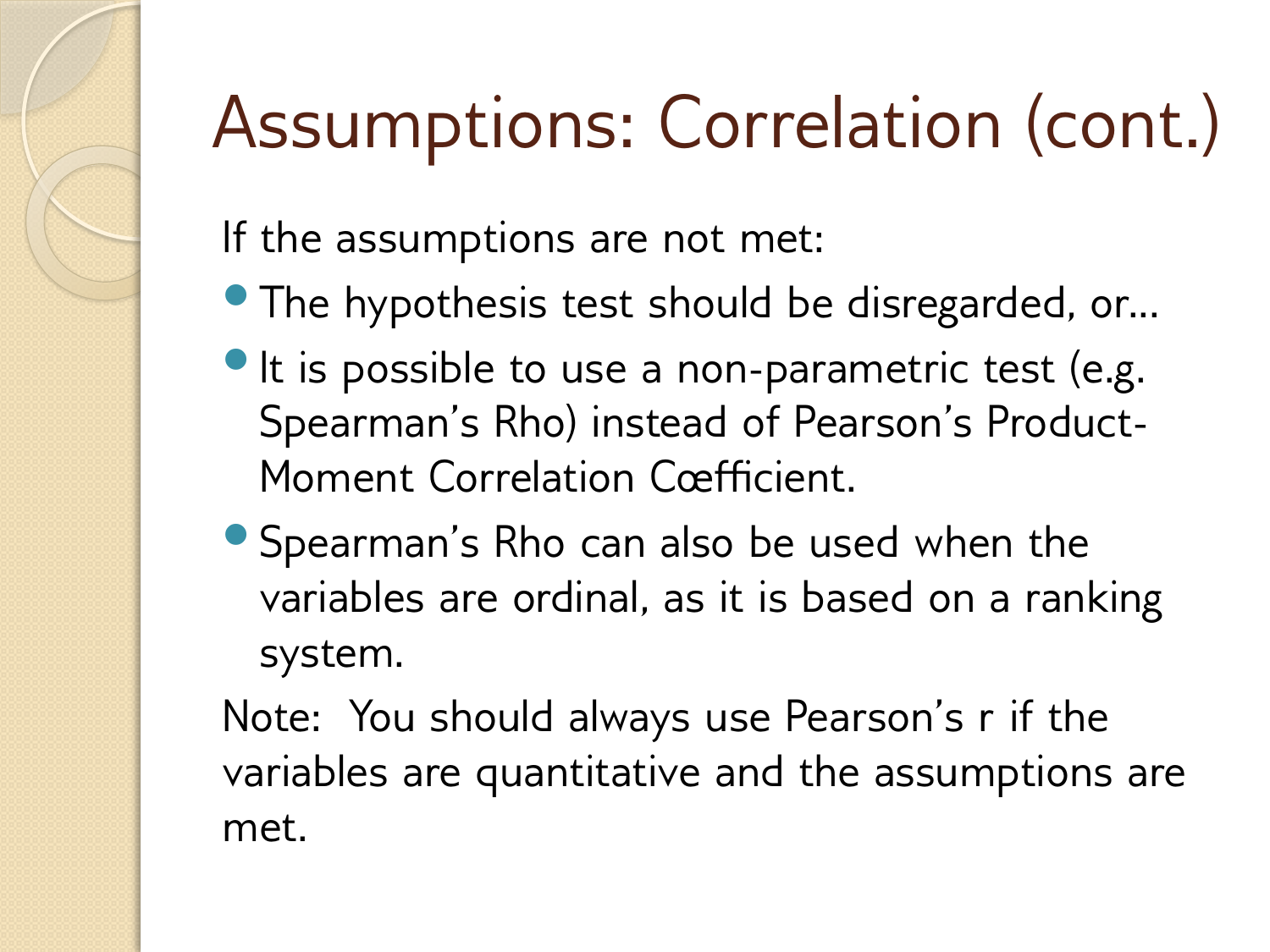

# Assumptions: Correlation (cont.)
If the assumptions are not met:
The hypothesis test should be disregarded, or...
It is possible to use a non-parametric test (e.g. Spearman’s Rho) instead of Pearson’s Product-Moment Correlation Coefficient.
Spearman’s Rho can also be used when the variables are ordinal, as it is based on a ranking system.
Note:  You should always use Pearson’s r if the variables are quantitative and the assumptions are met.